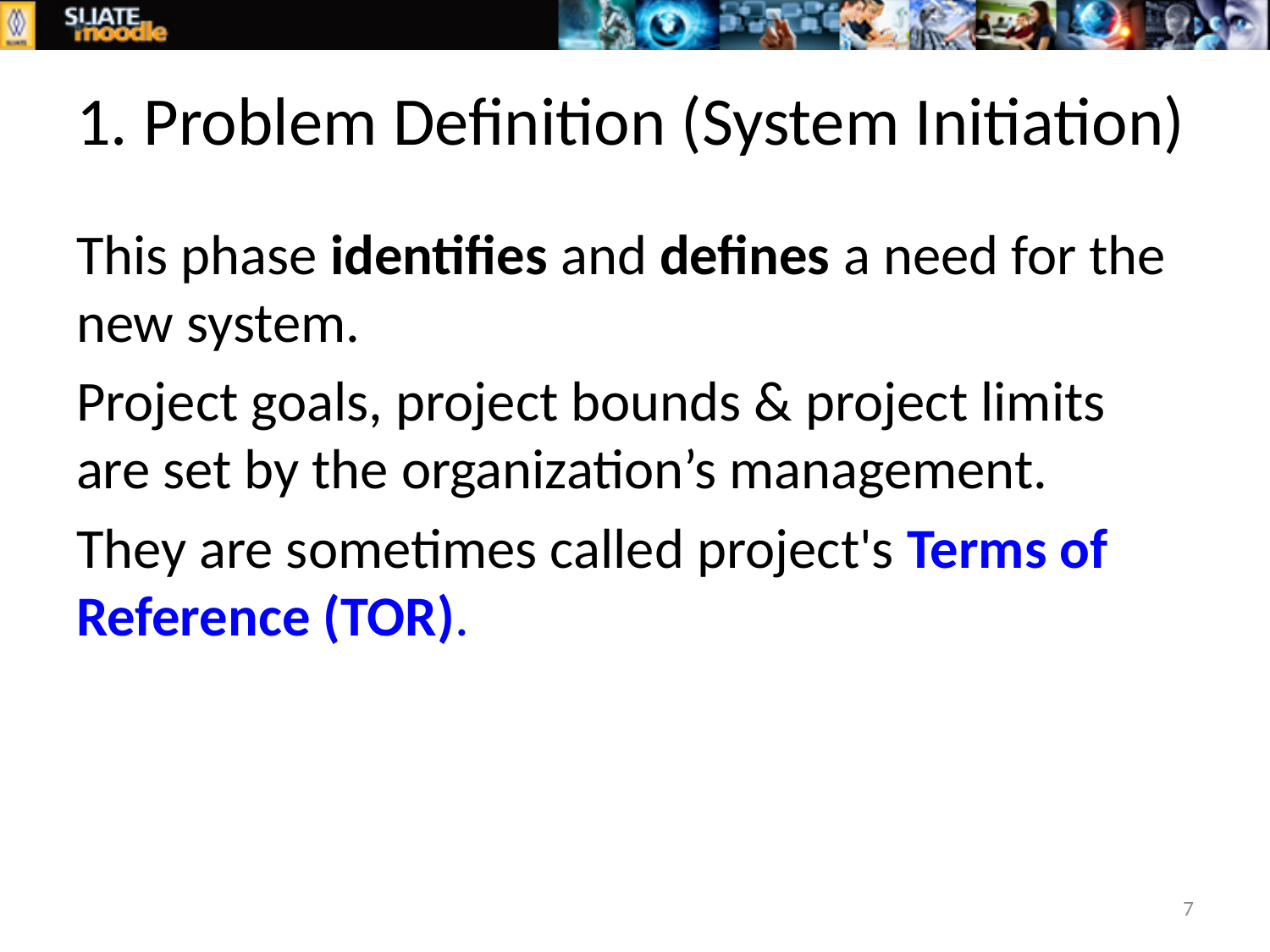

# 1. Problem Definition (System Initiation)
This phase identifies and defines a need for the new system.
Project goals, project bounds & project limits are set by the organization’s management.
They are sometimes called project's Terms of Reference (TOR).
7